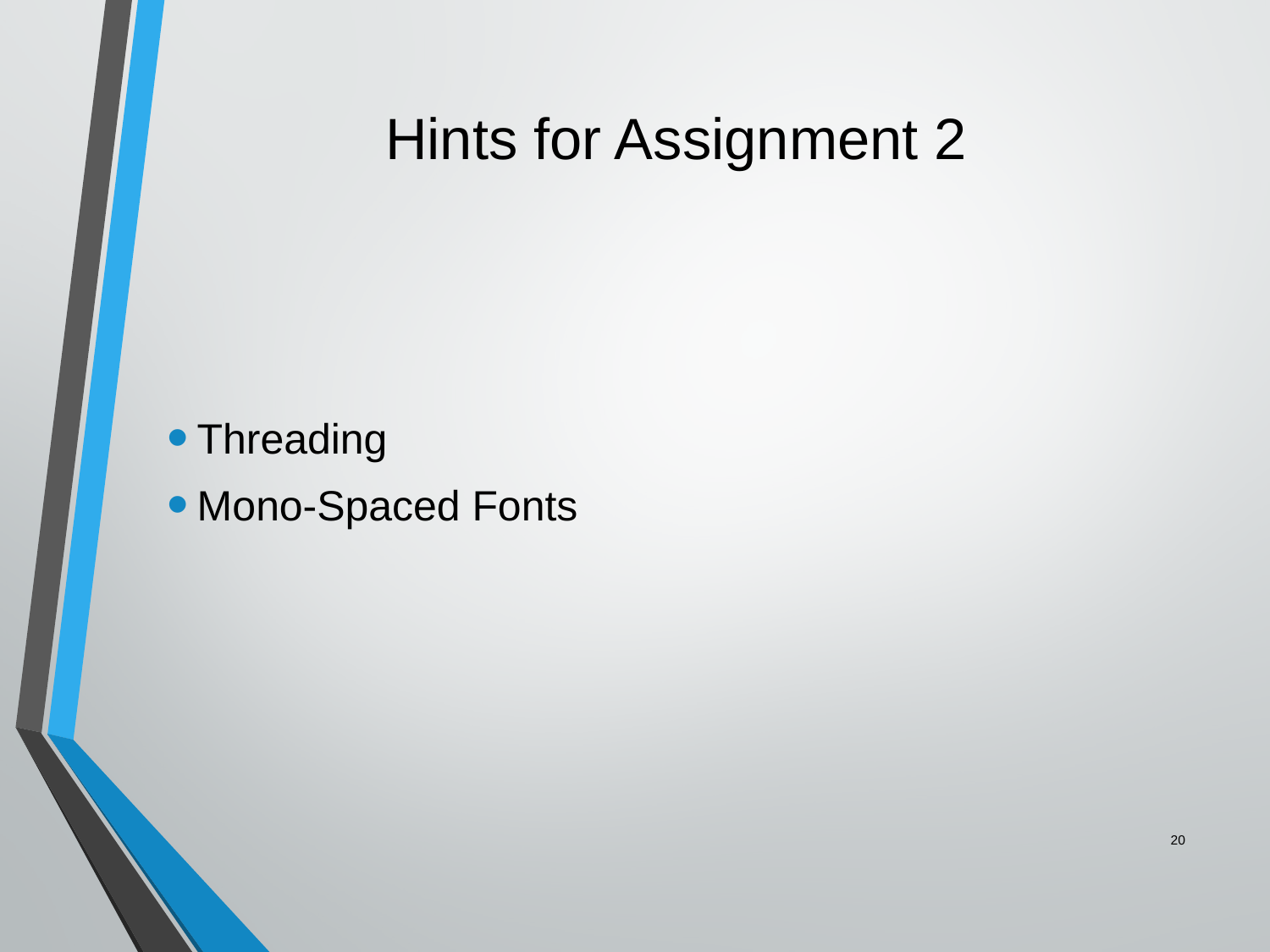

# Hints for Assignment 2
Threading
Mono-Spaced Fonts

20